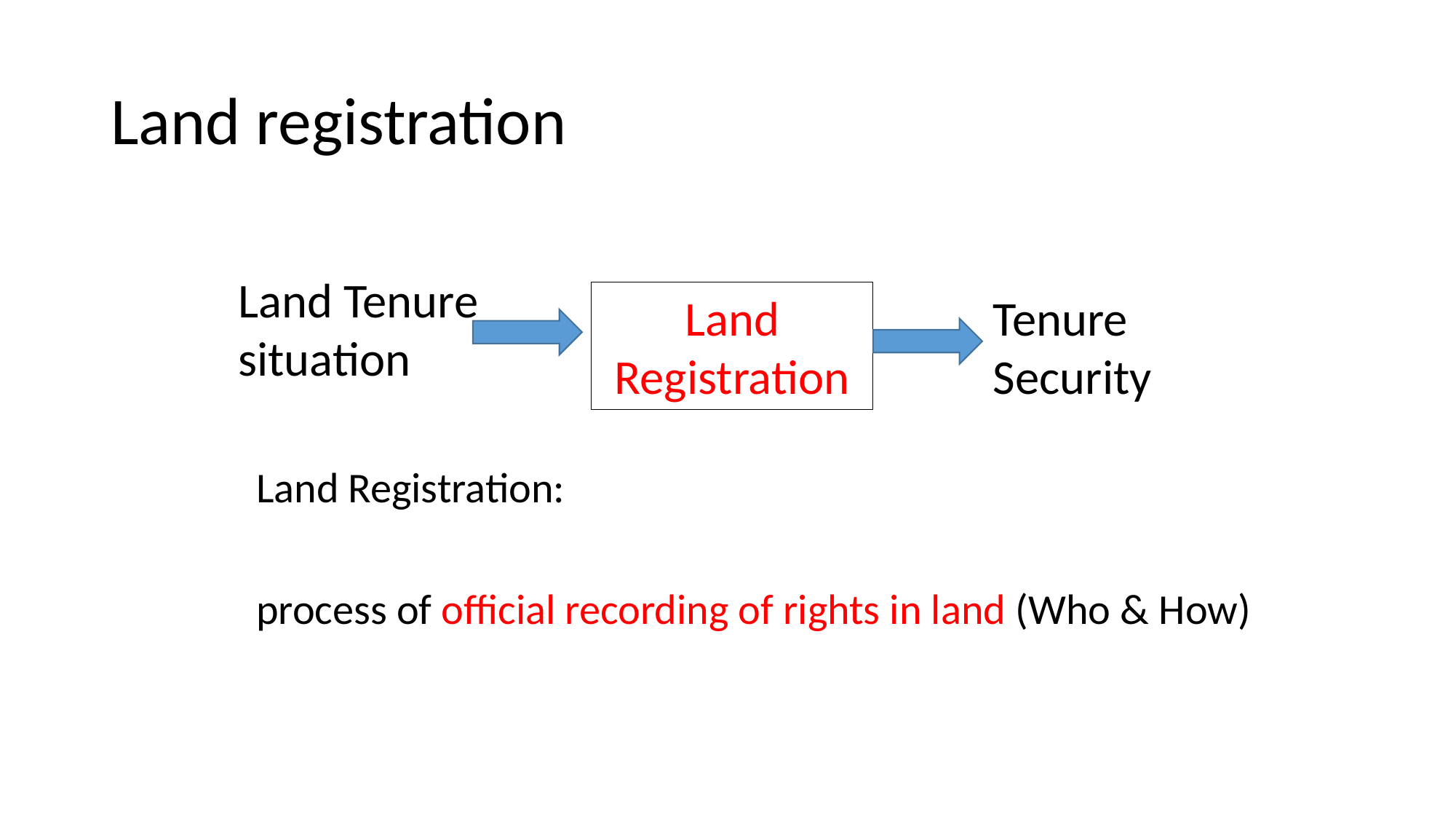

# Land registration
Land Tenure situation
Land Registration
Tenure
Security

Land Registration:

process of official recording of rights in land (Who & How)